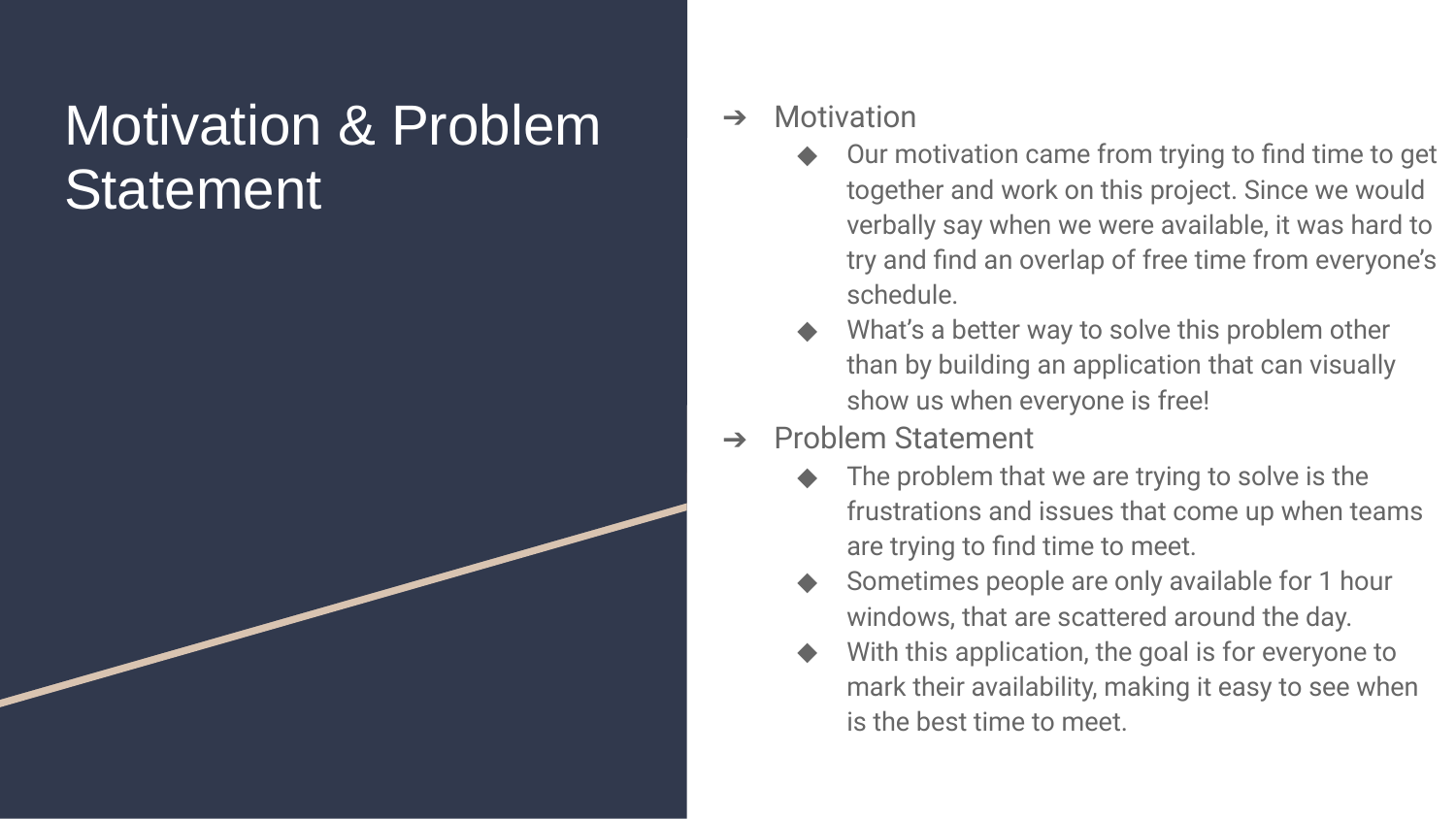

# Motivation & Problem Statement
Motivation
Our motivation came from trying to find time to get together and work on this project. Since we would verbally say when we were available, it was hard to try and find an overlap of free time from everyone’s schedule.
What’s a better way to solve this problem other than by building an application that can visually show us when everyone is free!
Problem Statement
The problem that we are trying to solve is the frustrations and issues that come up when teams are trying to find time to meet.
Sometimes people are only available for 1 hour windows, that are scattered around the day.
With this application, the goal is for everyone to mark their availability, making it easy to see when is the best time to meet.